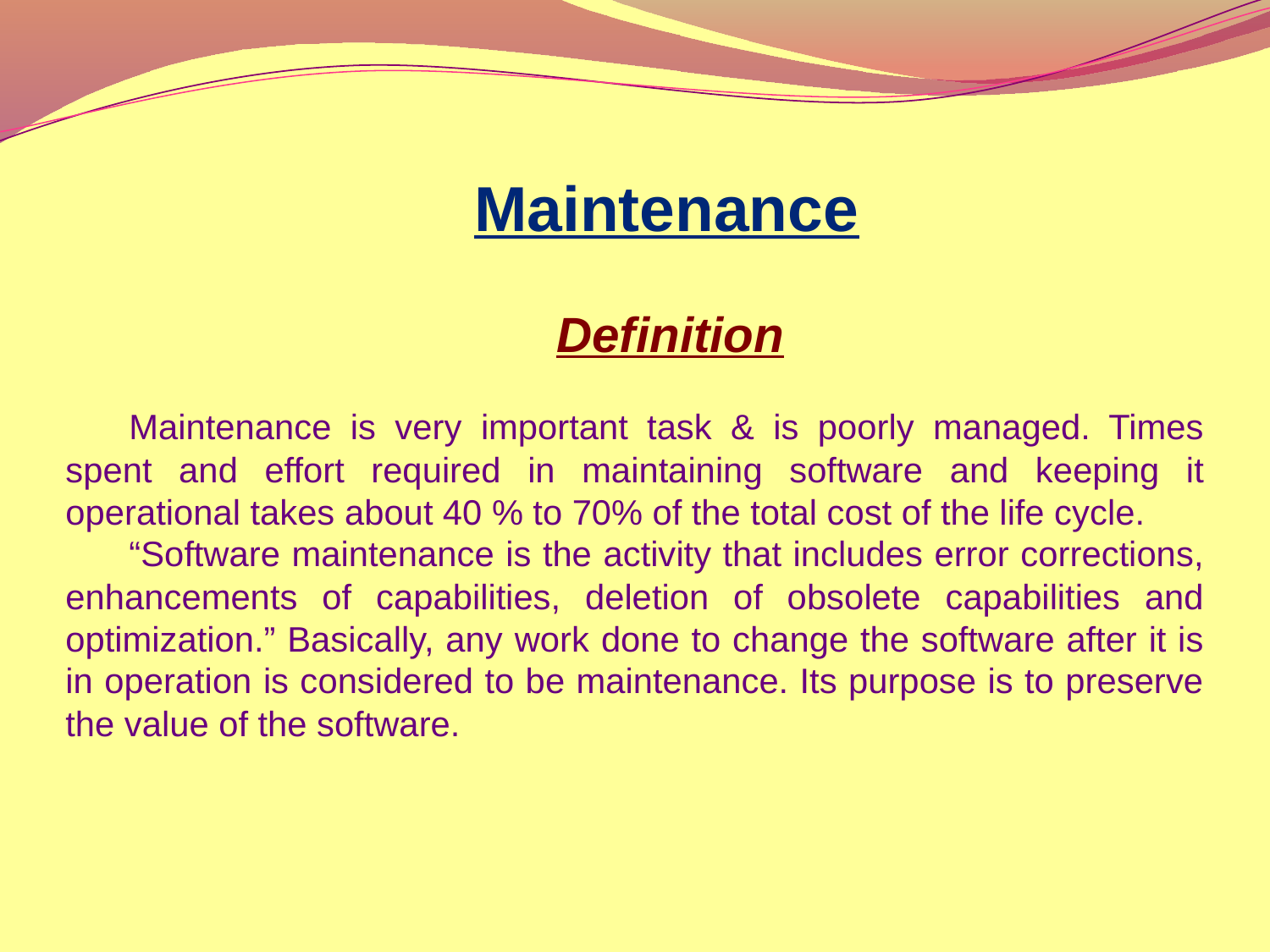

Maintenance

 Definition

Maintenance is very important task & is poorly managed. Times spent and effort required in maintaining software and keeping it operational takes about 40 % to 70% of the total cost of the life cycle.
“Software maintenance is the activity that includes error corrections, enhancements of capabilities, deletion of obsolete capabilities and optimization.” Basically, any work done to change the software after it is in operation is considered to be maintenance. Its purpose is to preserve the value of the software.